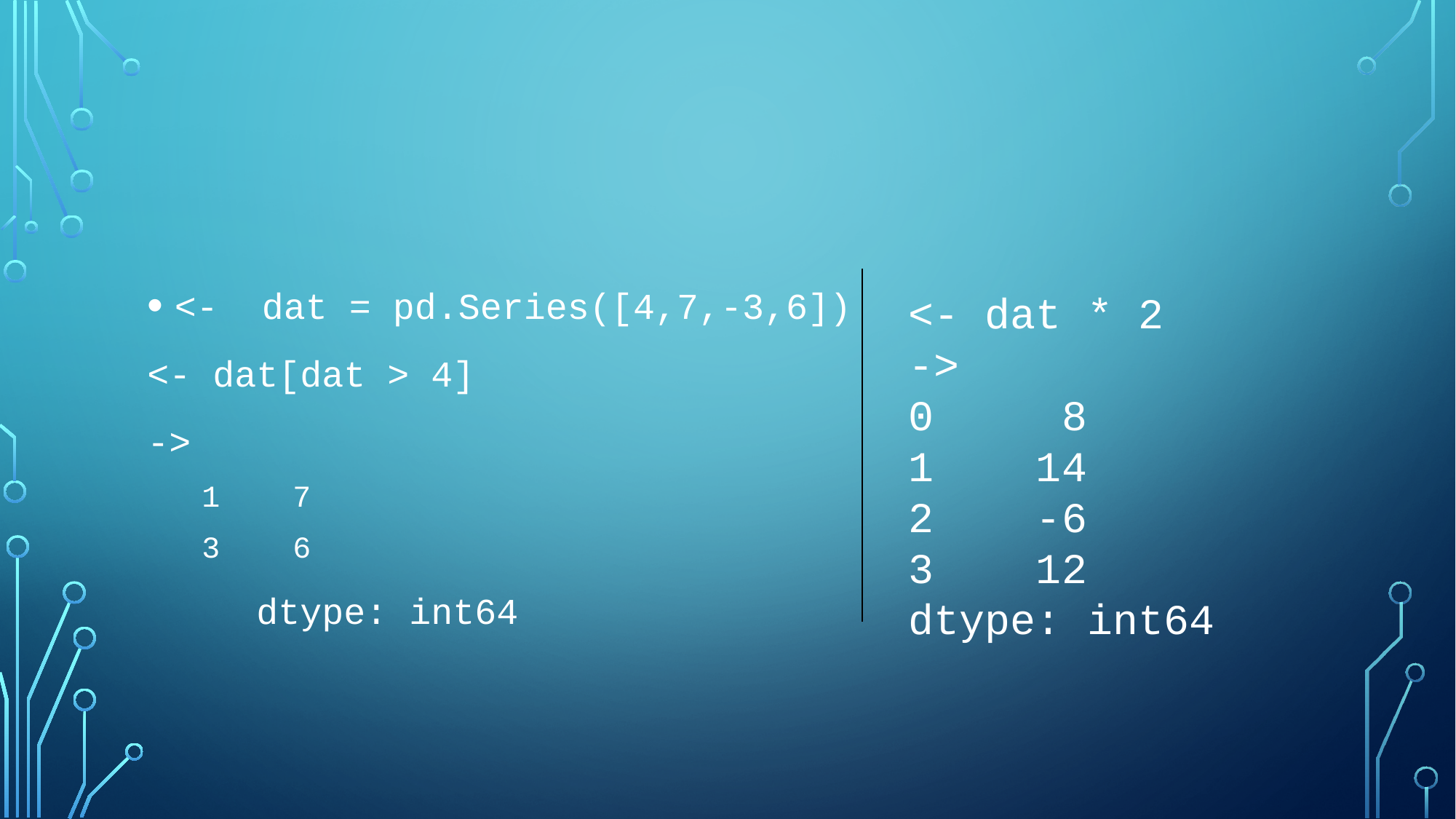

#
<-  dat = pd.Series([4,7,-3,6])
<- dat[dat > 4]
->
1    7
3    6
	dtype: int64

<- dat * 2
->
0     8
1    14
2    -6
3    12
dtype: int64